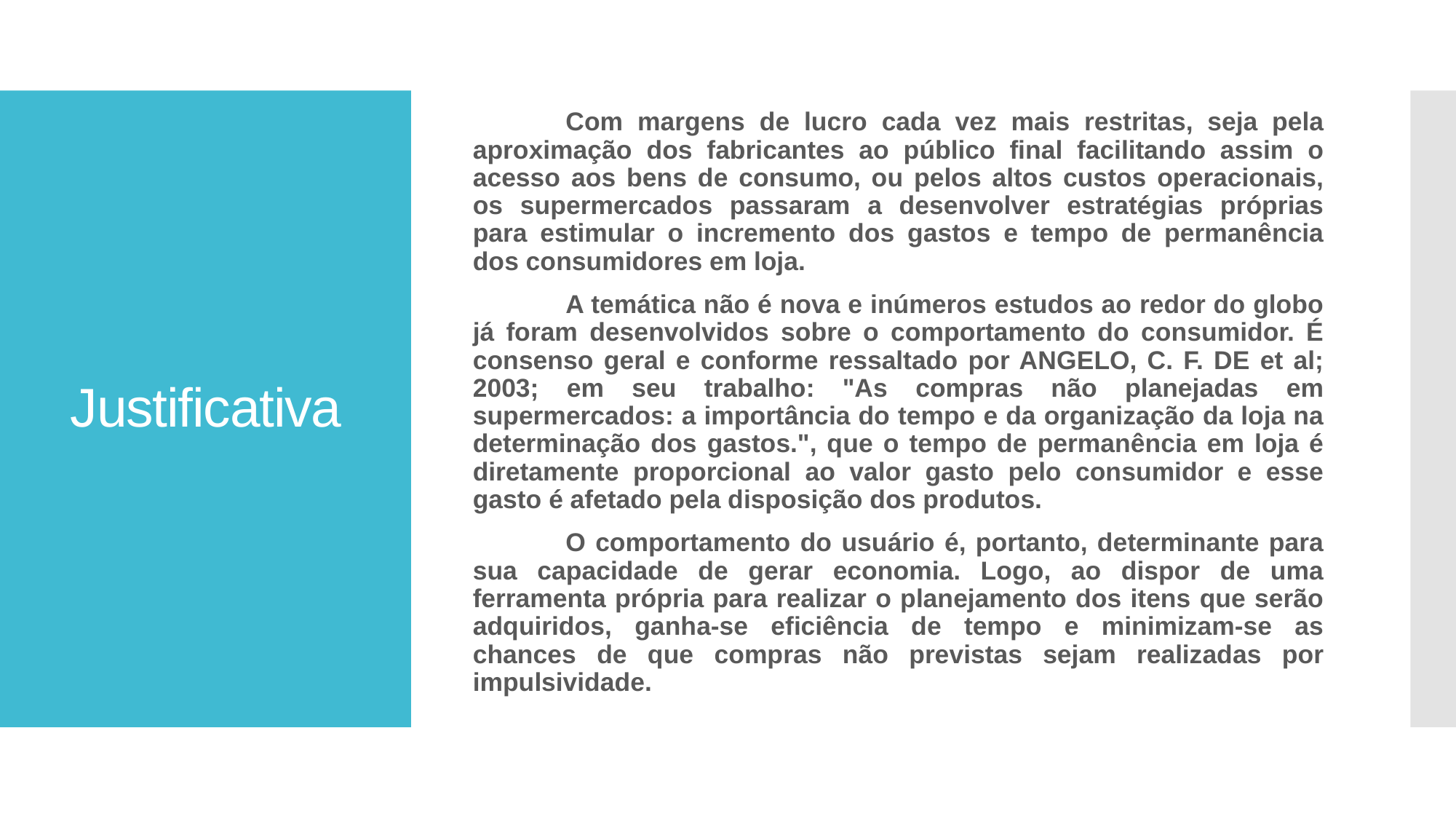

Com margens de lucro cada vez mais restritas, seja pela aproximação dos fabricantes ao público final facilitando assim o acesso aos bens de consumo, ou pelos altos custos operacionais, os supermercados passaram a desenvolver estratégias próprias para estimular o incremento dos gastos e tempo de permanência dos consumidores em loja.
	A temática não é nova e inúmeros estudos ao redor do globo já foram desenvolvidos sobre o comportamento do consumidor. É consenso geral e conforme ressaltado por ANGELO, C. F. DE et al; 2003; em seu trabalho: "As compras não planejadas em supermercados: a importância do tempo e da organização da loja na determinação dos gastos.", que o tempo de permanência em loja é diretamente proporcional ao valor gasto pelo consumidor e esse gasto é afetado pela disposição dos produtos.
	O comportamento do usuário é, portanto, determinante para sua capacidade de gerar economia. Logo, ao dispor de uma ferramenta própria para realizar o planejamento dos itens que serão adquiridos, ganha-se eficiência de tempo e minimizam-se as chances de que compras não previstas sejam realizadas por impulsividade.

# Justificativa